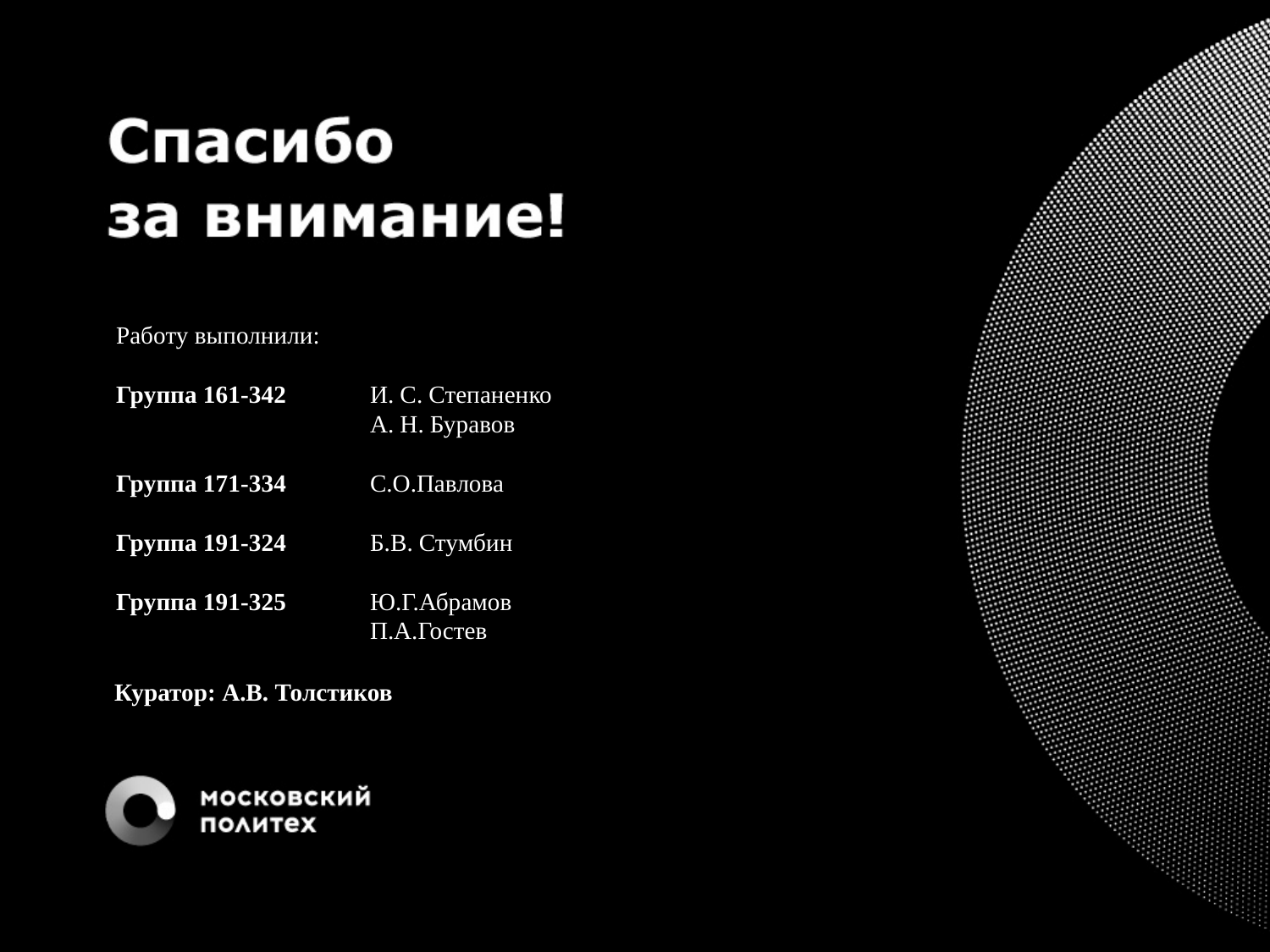

Работу выполнили:

Группа 161-342	И. С. Степаненко
		А. Н. Буравов

Группа 171-334	С.О.Павлова

Группа 191-324	Б.В. Стумбин

Группа 191-325	Ю.Г.Абрамов
		П.А.Гостев

Куратор: А.В. Толстиков